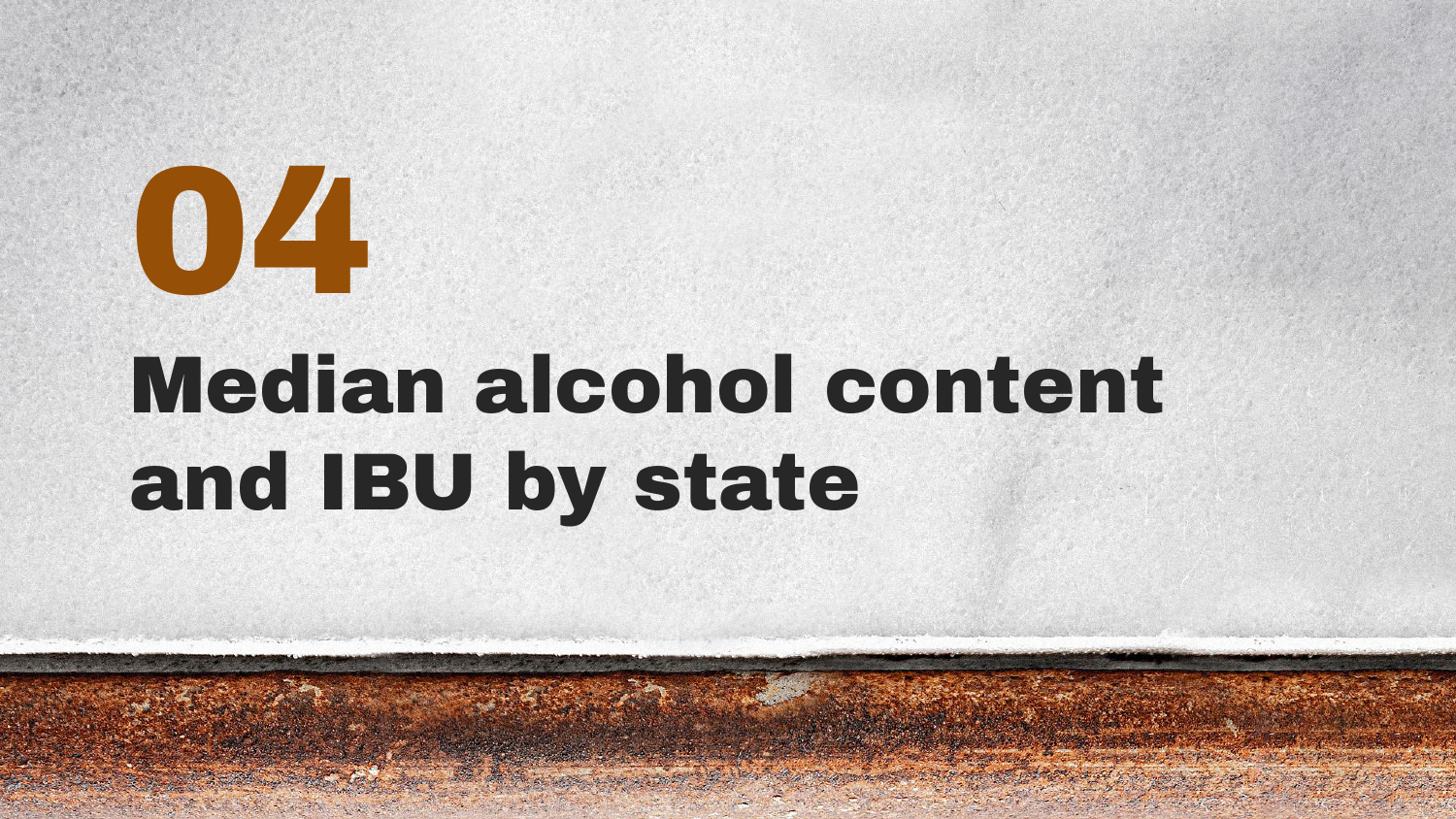

04
# Median alcohol content and IBU by state